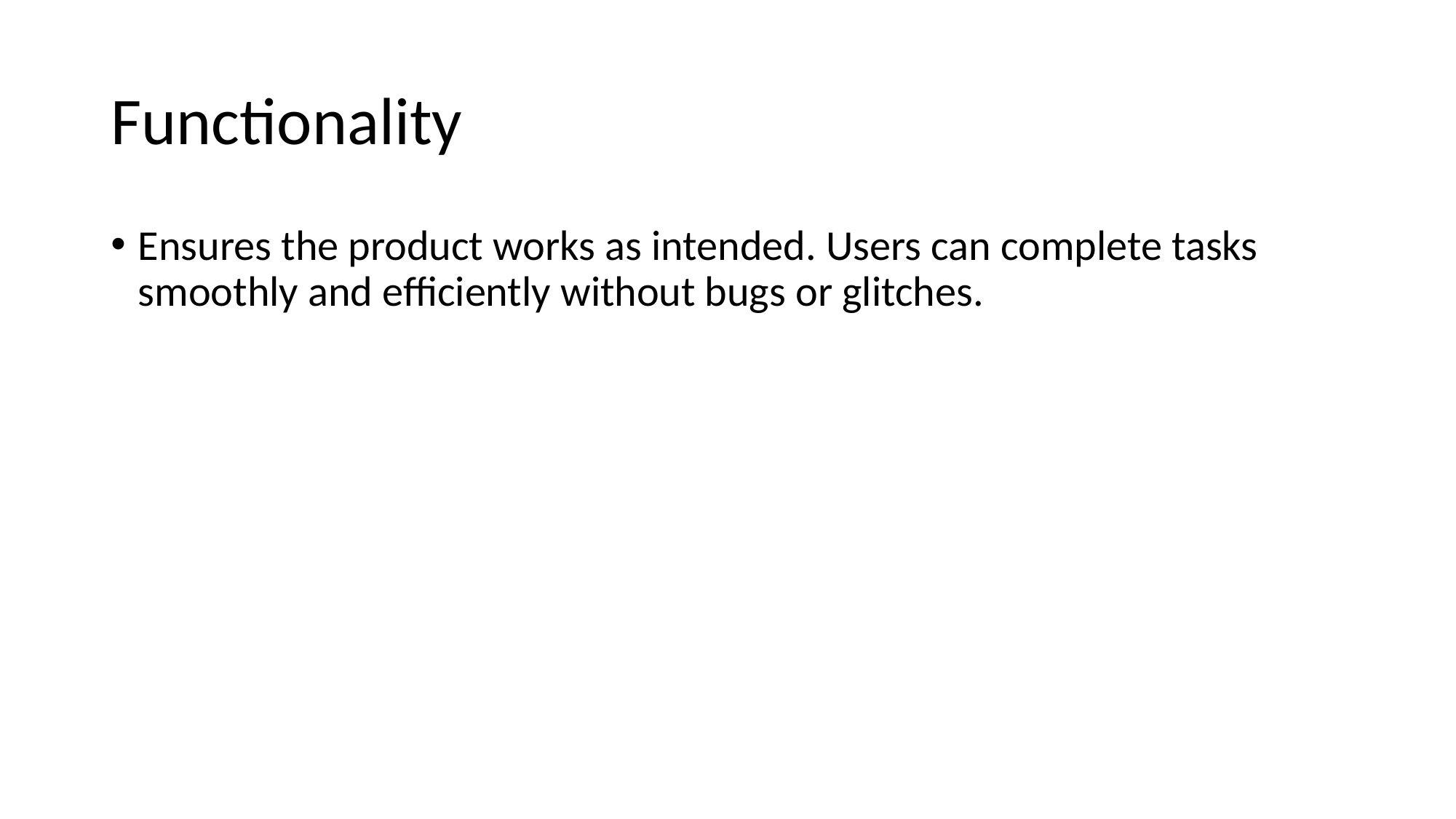

# Functionality
Ensures the product works as intended. Users can complete tasks smoothly and efficiently without bugs or glitches.